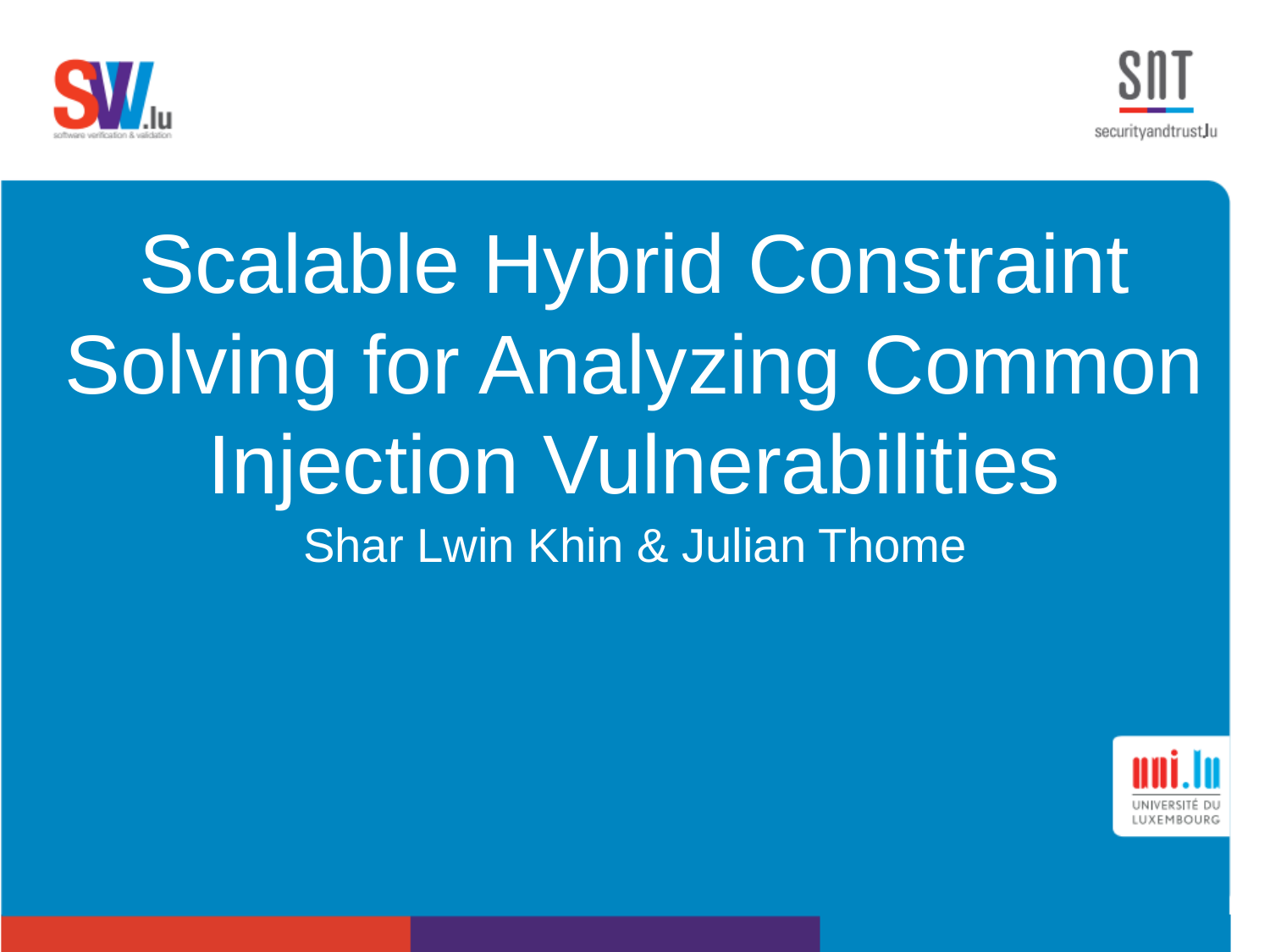

# Scalable Hybrid Constraint Solving for Analyzing Common Injection Vulnerabilities
Shar Lwin Khin & Julian Thome